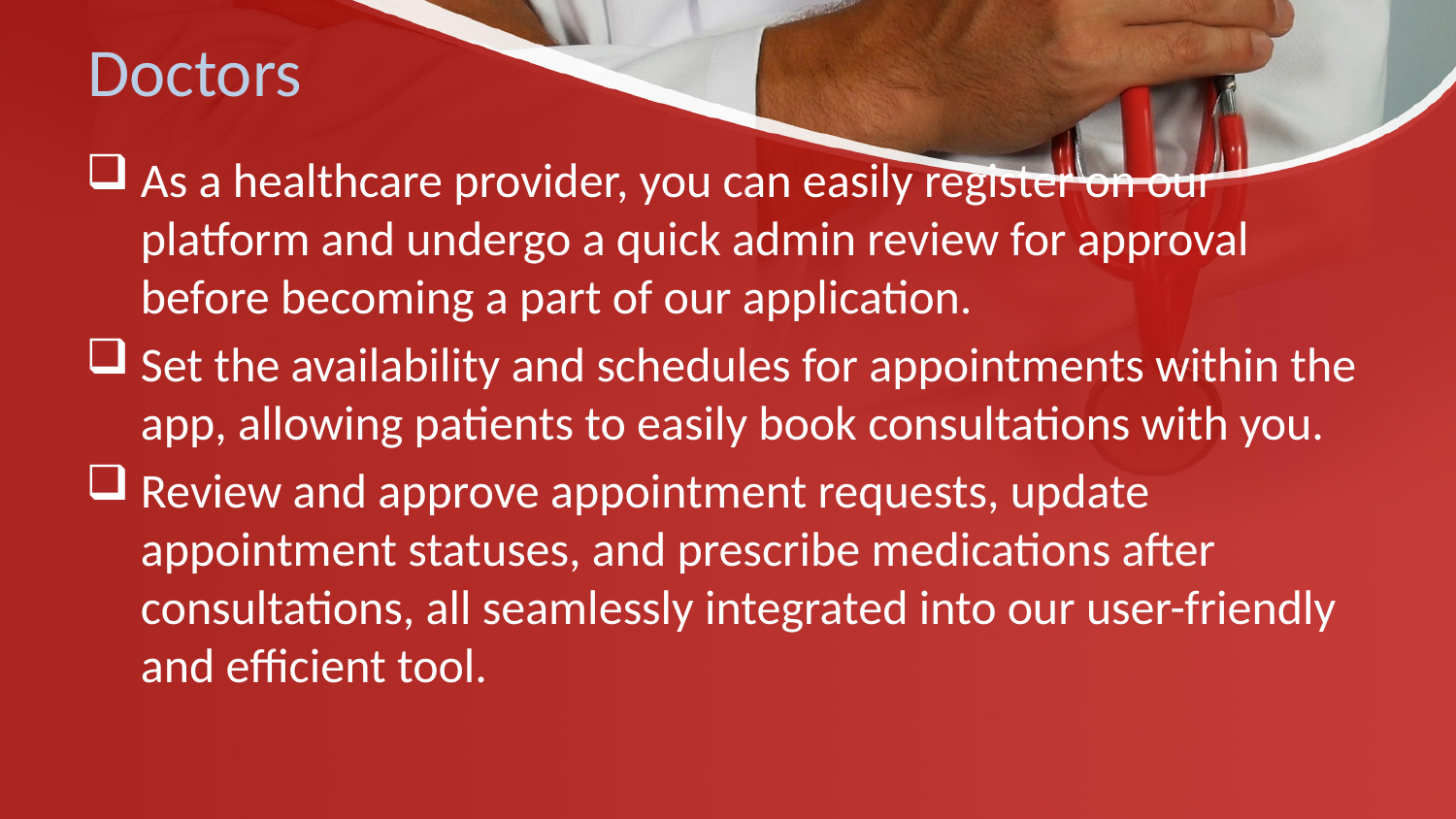

# Doctors
As a healthcare provider, you can easily register on our platform and undergo a quick admin review for approval before becoming a part of our application.
Set the availability and schedules for appointments within the app, allowing patients to easily book consultations with you.
Review and approve appointment requests, update appointment statuses, and prescribe medications after consultations, all seamlessly integrated into our user-friendly and efficient tool.